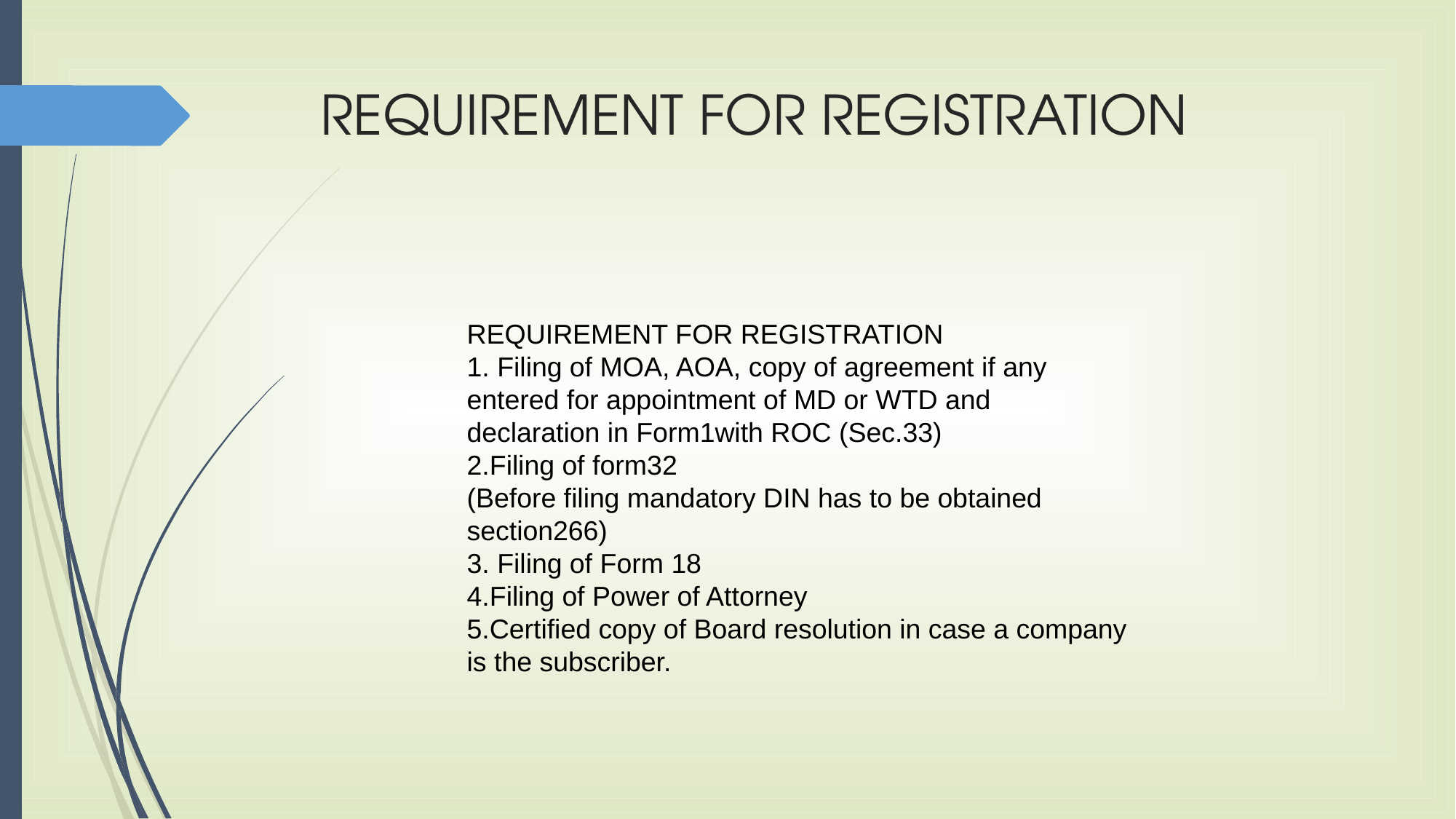

# REQUIREMENT FOR REGISTRATION

REQUIREMENT FOR REGISTRATION
1. Filing of MOA, AOA, copy of agreement if any entered for appointment of MD or WTD and declaration in Form1with ROC (Sec.33)
2.Filing of form32
(Before filing mandatory DIN has to be obtained section266)
3. Filing of Form 18
4.Filing of Power of Attorney
5.Certified copy of Board resolution in case a company is the subscriber.